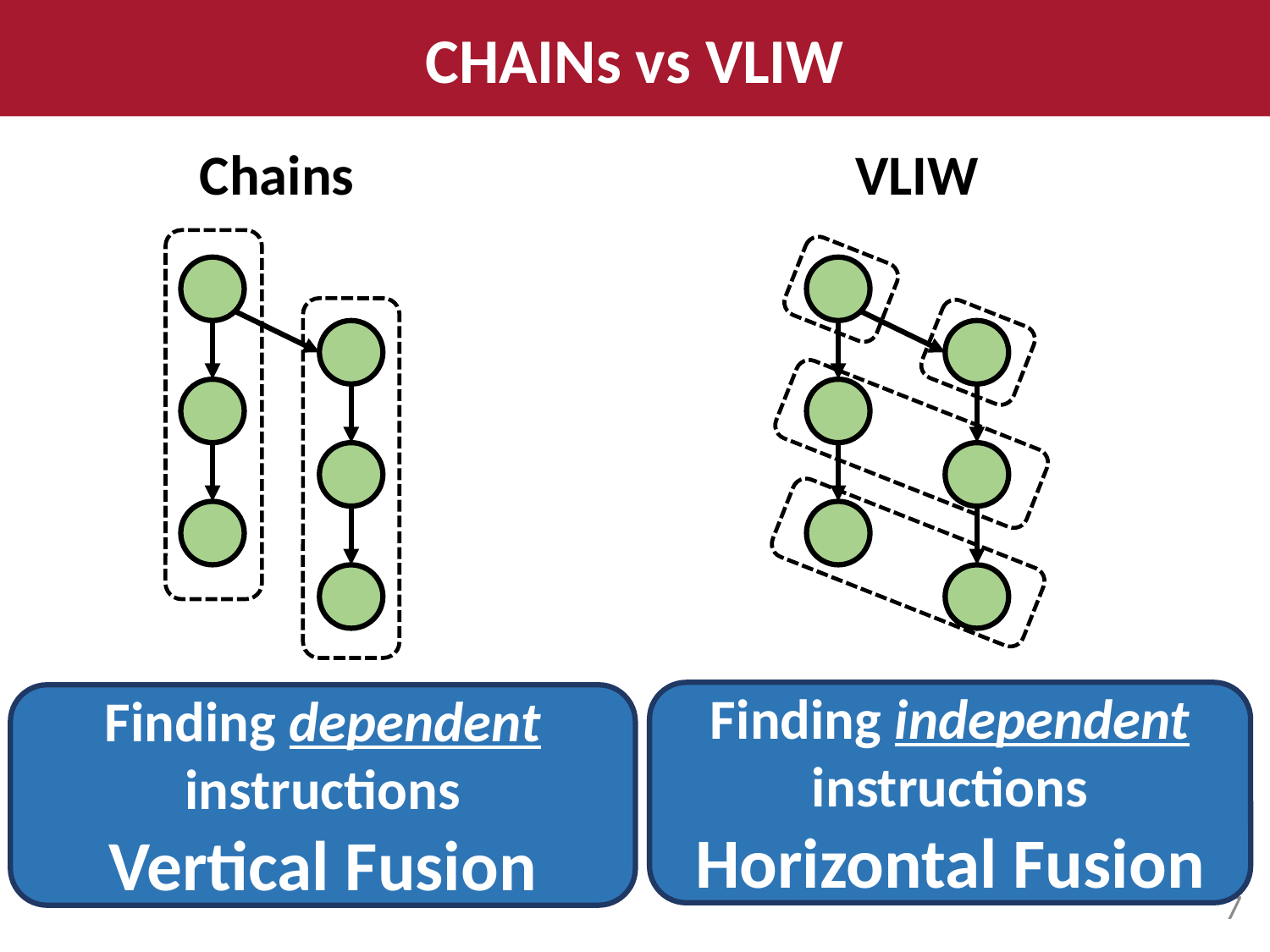

CHAINs vs VLIW
Chains
VLIW

Finding independent instructions
Horizontal Fusion
Finding dependent instructions
Vertical Fusion
7